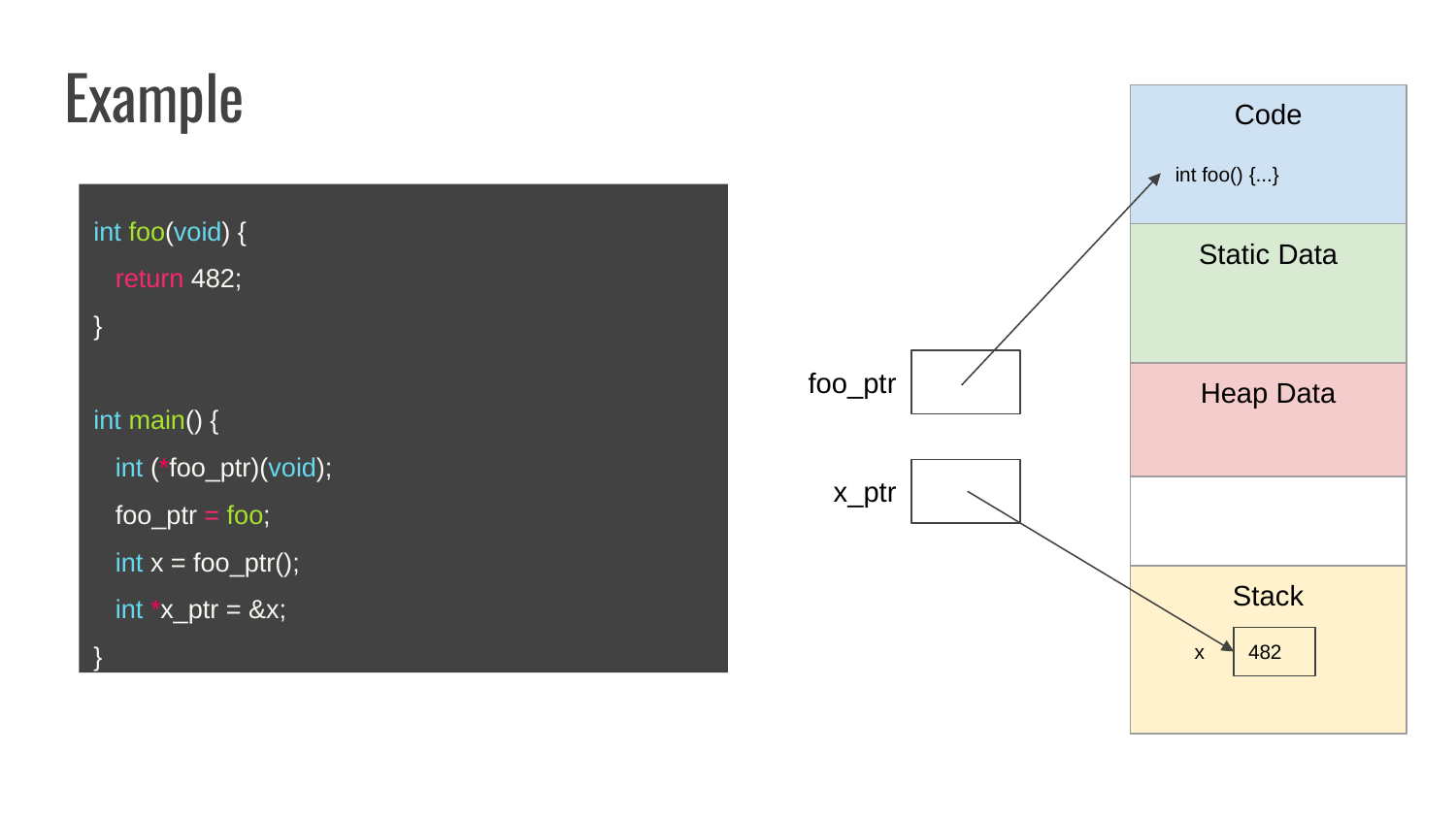

# Example
| Code |
| --- |
| Static Data |
| Heap Data |
|  |
| Stack |
int foo() {...}
int foo(void) {
   return 482;
}

int main() {
   int (*foo_ptr)(void);
   foo_ptr = foo;
   int x = foo_ptr();
   int *x_ptr = &x;
}
foo_ptr

x_ptr

x
482